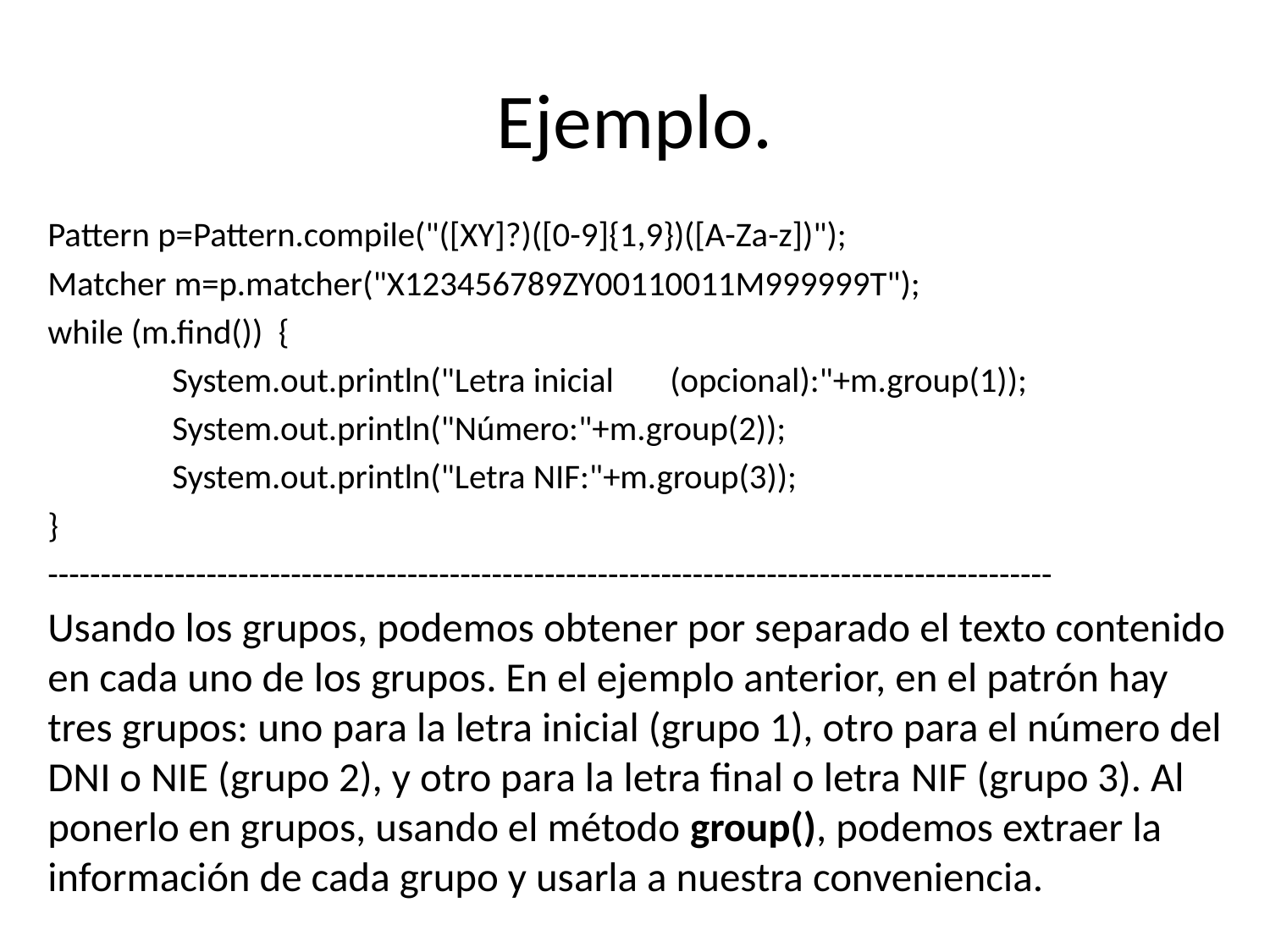

# Ejemplo.
Pattern p=Pattern.compile("([XY]?)([0-9]{1,9})([A-Za-z])");
Matcher m=p.matcher("X123456789ZY00110011M999999T");
while (m.find())  {
 	System.out.println("Letra inicial 	(opcional):"+m.group(1));
	System.out.println("Número:"+m.group(2));
	System.out.println("Letra NIF:"+m.group(3));
}
-----------------------------------------------------------------------------------------------
Usando los grupos, podemos obtener por separado el texto contenido en cada uno de los grupos. En el ejemplo anterior, en el patrón hay tres grupos: uno para la letra inicial (grupo 1), otro para el número del DNI o NIE (grupo 2), y otro para la letra final o letra NIF (grupo 3). Al ponerlo en grupos, usando el método group(), podemos extraer la información de cada grupo y usarla a nuestra conveniencia.